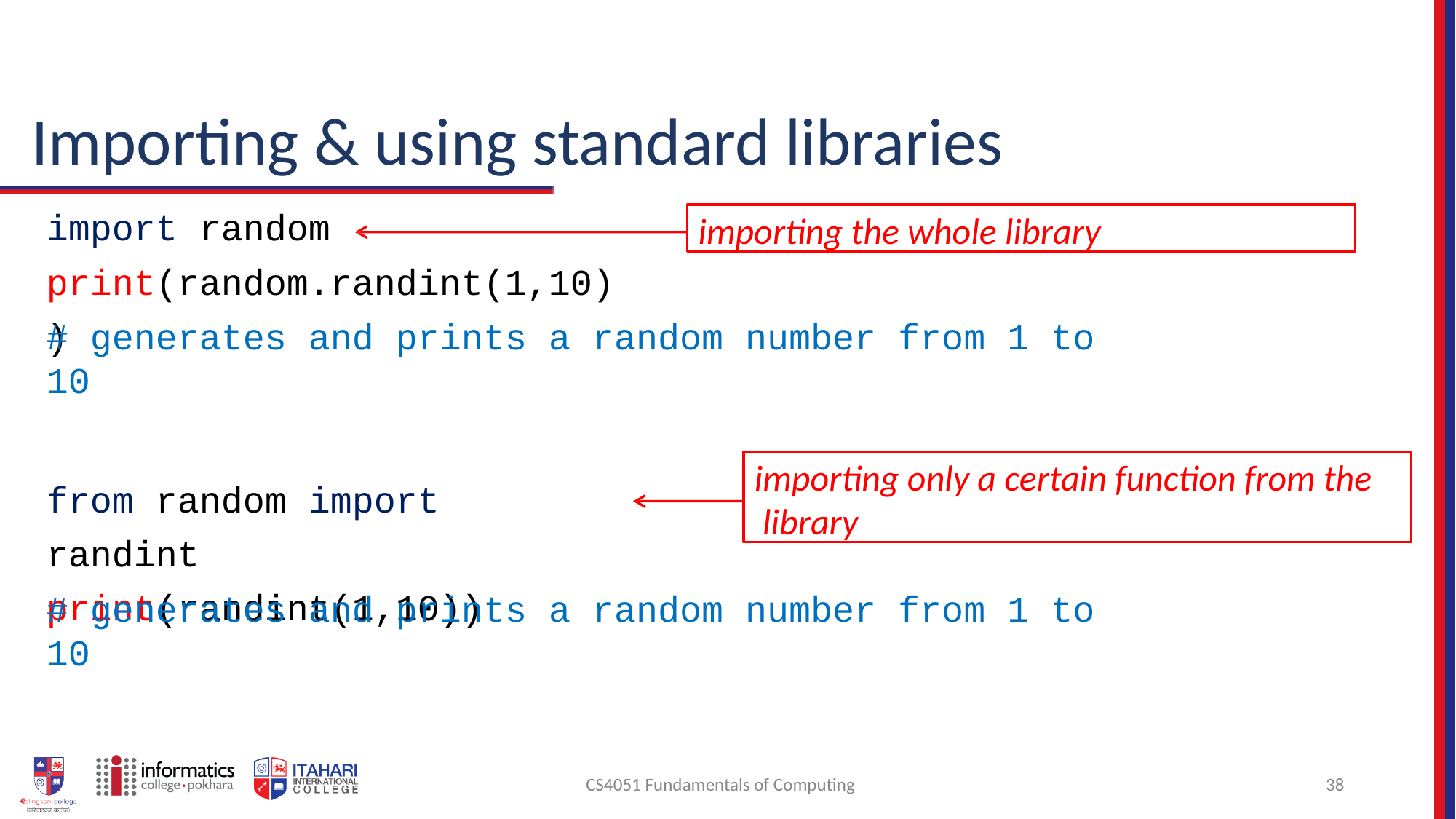

# Importing & using standard libraries
import random  print(random.randint(1,10))
importing the whole library

# generates and prints a random number from 1 to 10
importing only a certain function from the  library
from random import randint  print(randint(1,10))

# generates and prints a random number from 1 to 10
CS4051 Fundamentals of Computing
38